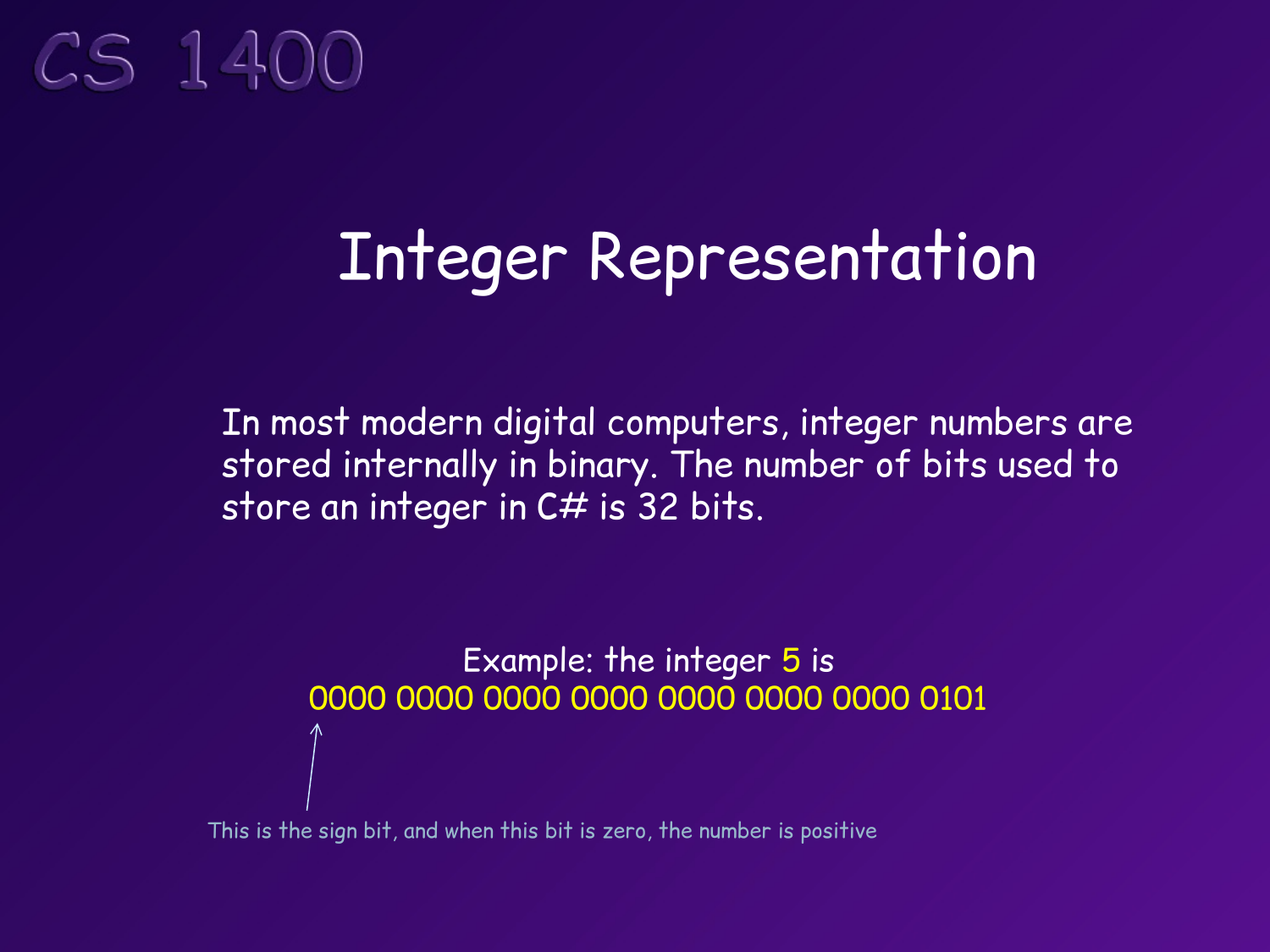

# Integer Representation
In most modern digital computers, integer numbers are
stored internally in binary. The number of bits used to
store an integer in C# is 32 bits.
Example: the integer 5 is
0000 0000 0000 0000 0000 0000 0000 0101
This is the sign bit, and when this bit is zero, the number is positive